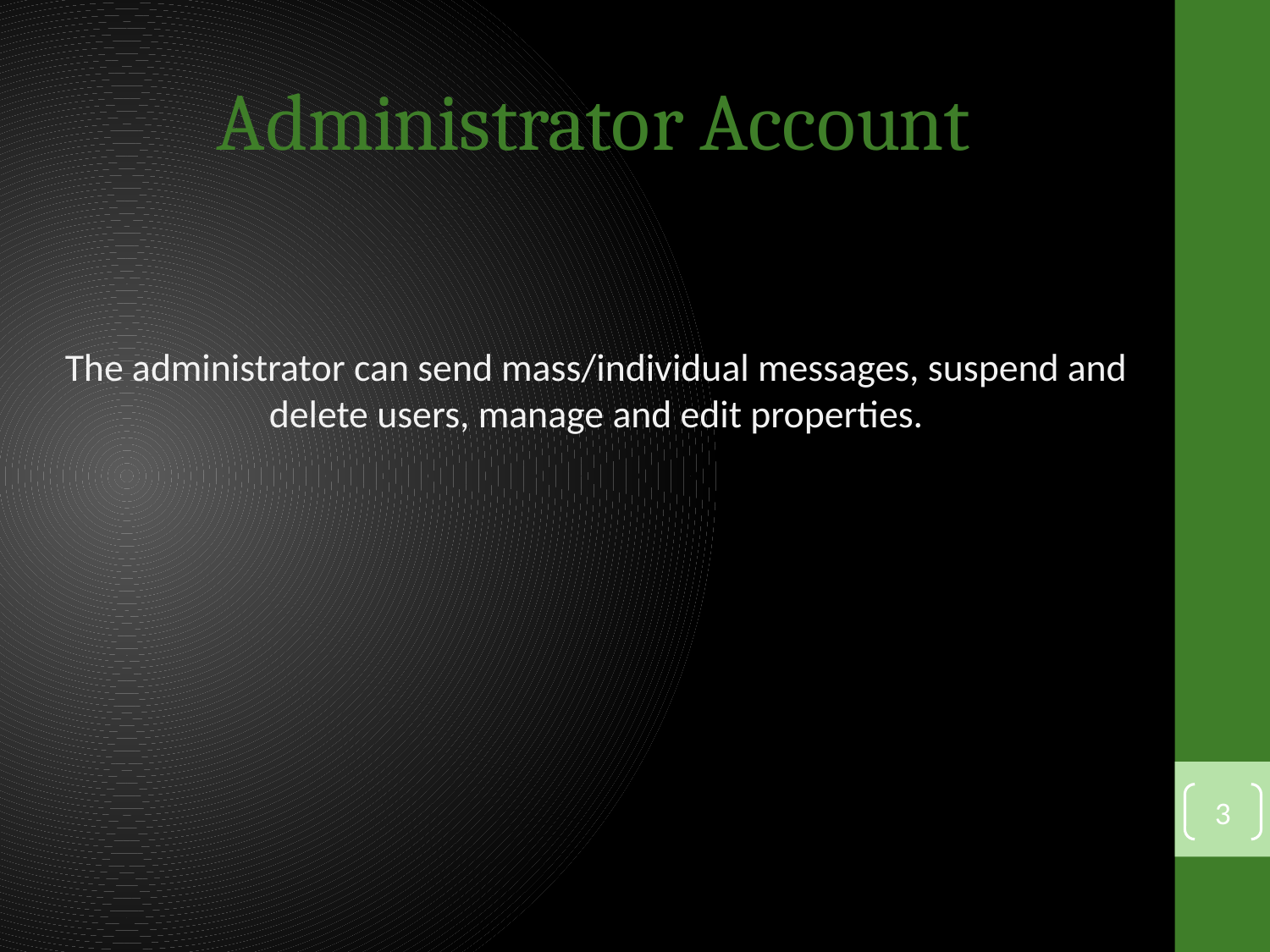

# Administrator Account
The administrator can send mass/individual messages, suspend and delete users, manage and edit properties.
3